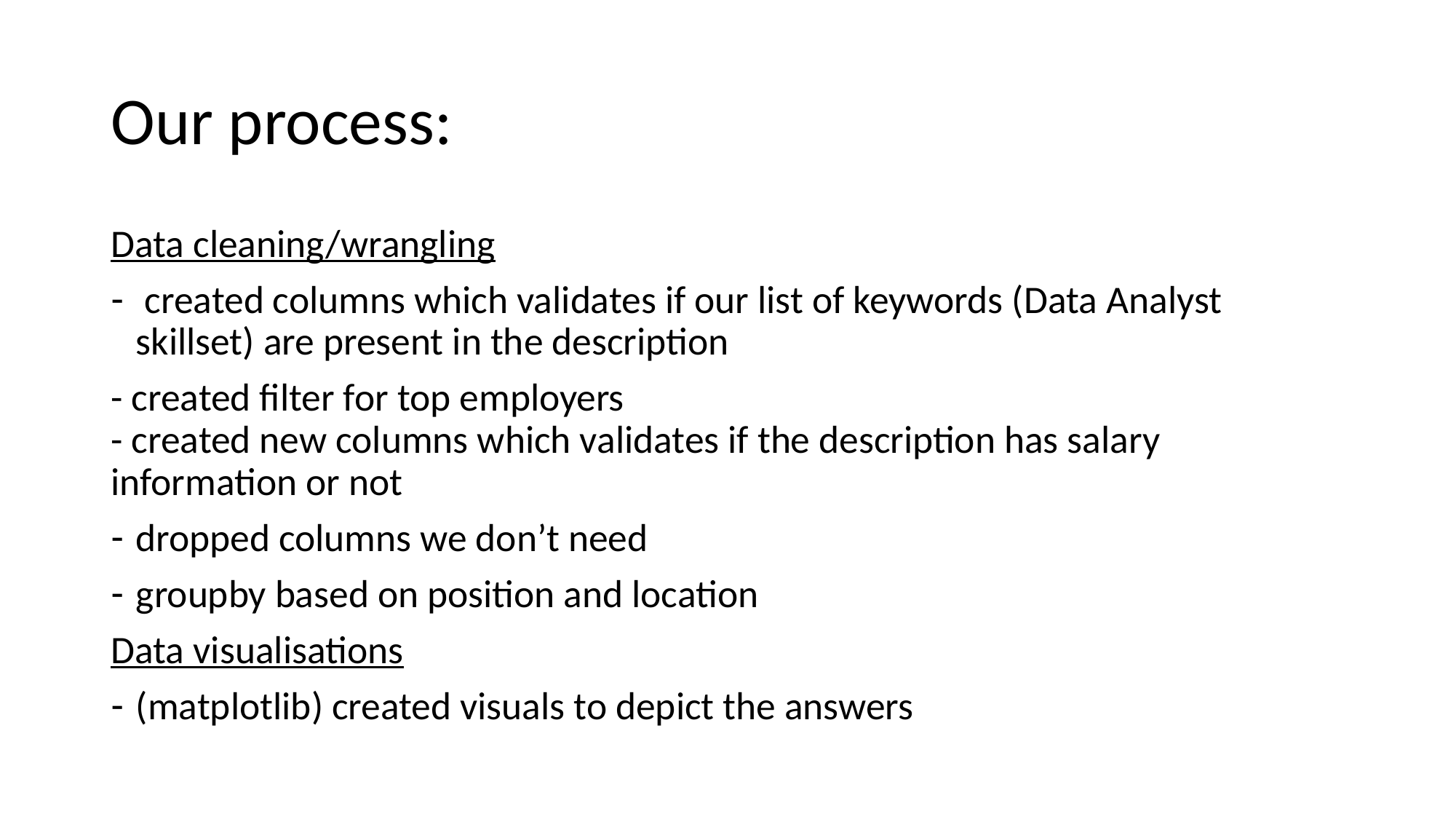

# Our process:
Data cleaning/wrangling
 created columns which validates if our list of keywords (Data Analyst skillset) are present in the description
- created filter for top employers
- created new columns which validates if the description has salary information or not
dropped columns we don’t need
groupby based on position and location
Data visualisations
(matplotlib) created visuals to depict the answers